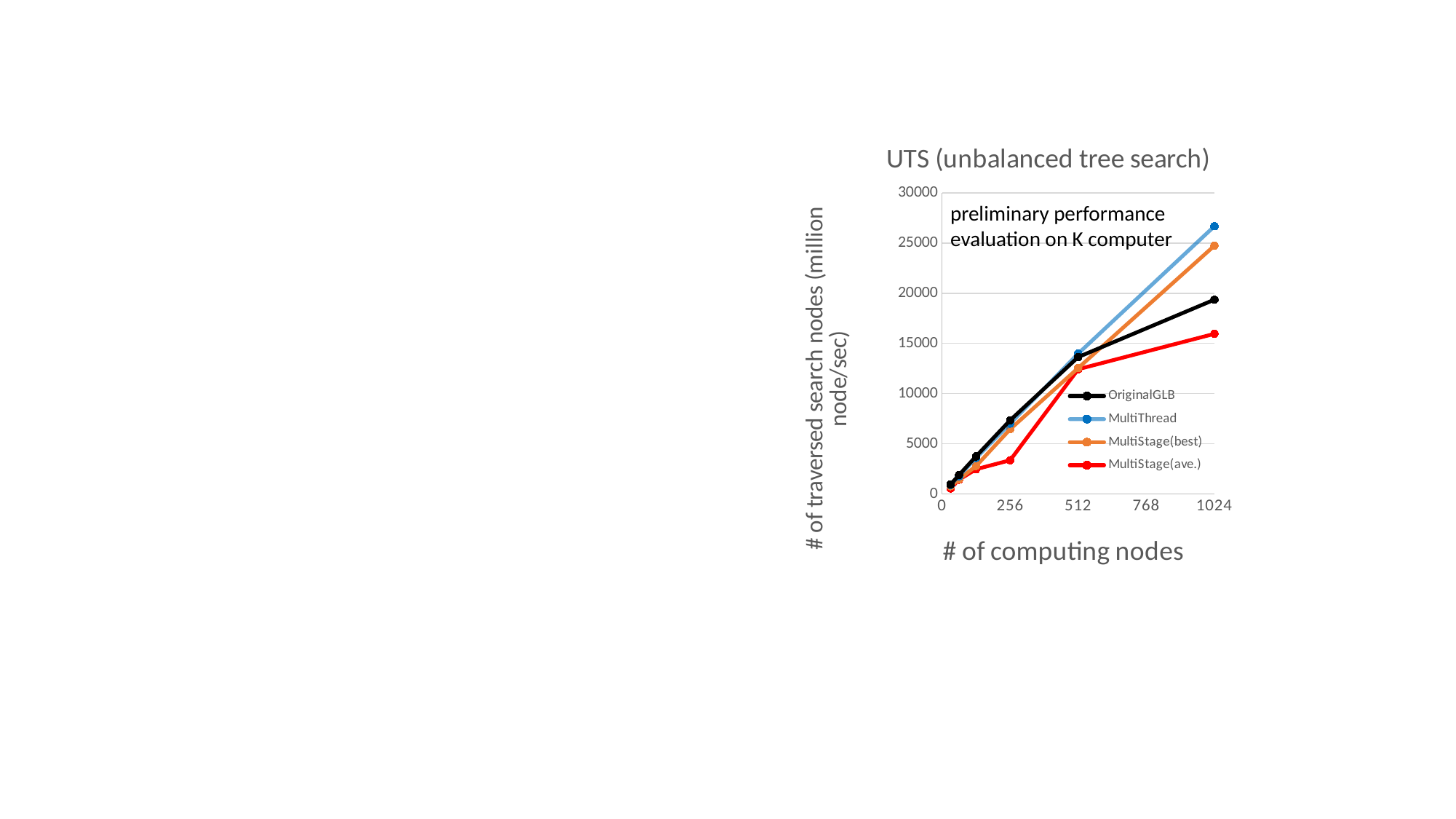

### Chart: UTS (unbalanced tree search)

| Category | OriginalGLB | MultiThread | MultiStage(best) | MultiStage(ave.) |
|---|---|---|---|---|
preliminary performance
evaluation on K computer